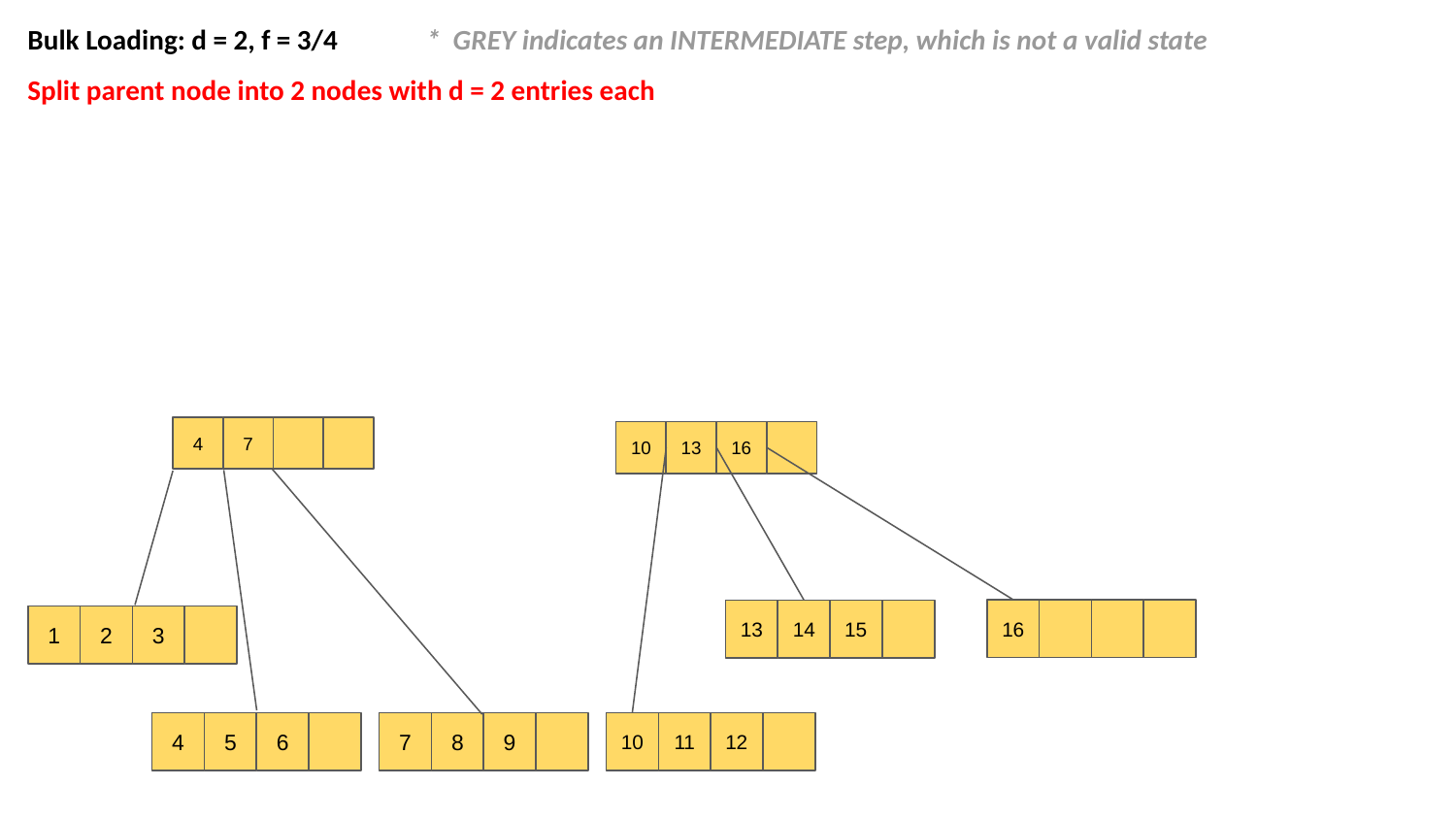

Bulk Loading: d = 2, f = 3/4              *  GREY indicates an INTERMEDIATE step, which is not a valid state
Split parent node into 2 nodes with d = 2 entries each

4
7

10
13
16

16

13
14
15

1
2
3

4
5
6

7
8
9

10
11
12